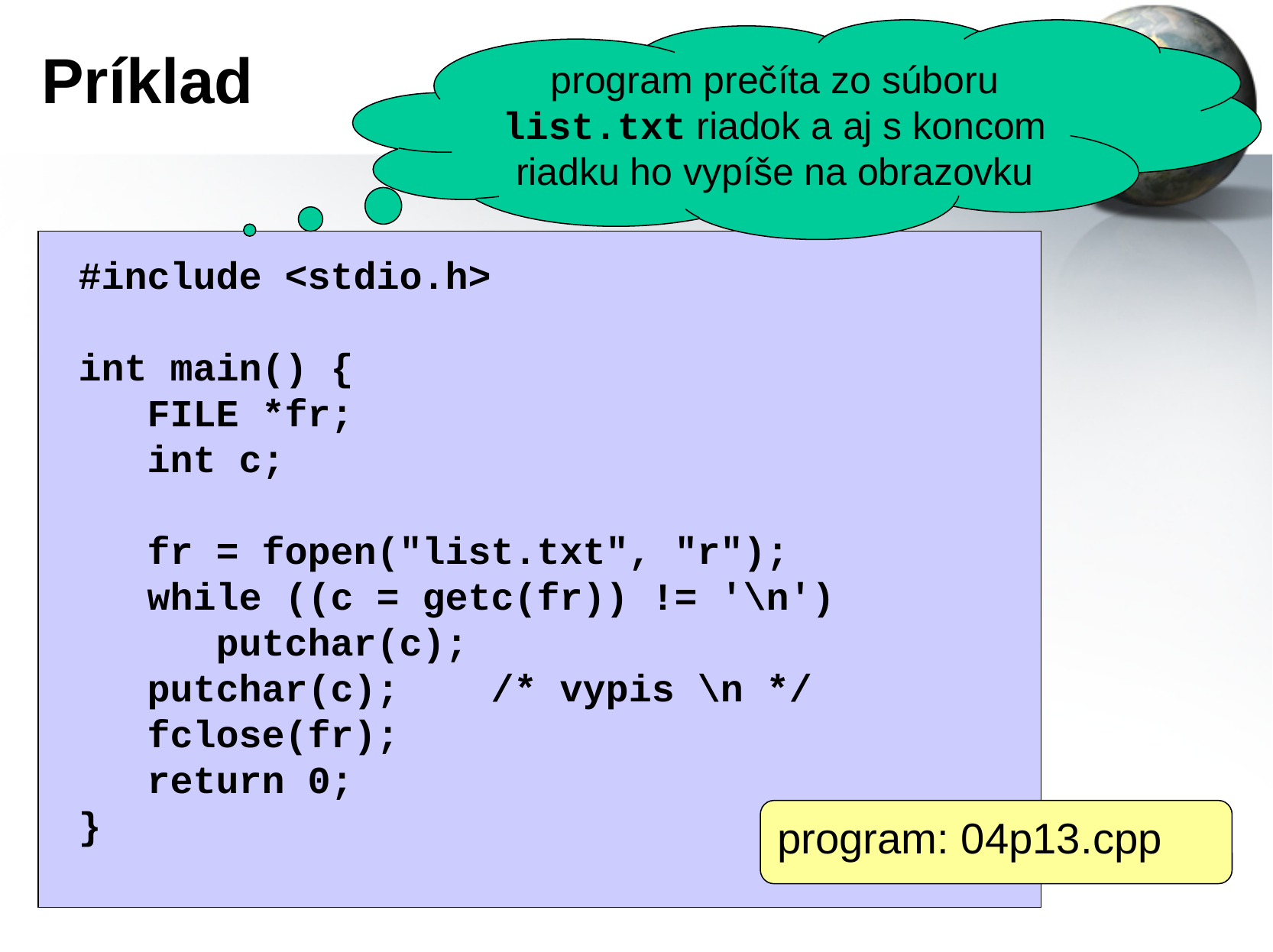

# Príklad
program prečíta zo súboru list.txt riadok a aj s koncom riadku ho vypíše na obrazovku

#include <stdio.h>

int main() {
   FILE *fr;
   int c;

   fr = fopen("list.txt", "r");
   while ((c = getc(fr)) != '\n')
      putchar(c);
   putchar(c);    /* vypis \n */
   fclose(fr);
   return 0;
}
program: 04p13.cpp